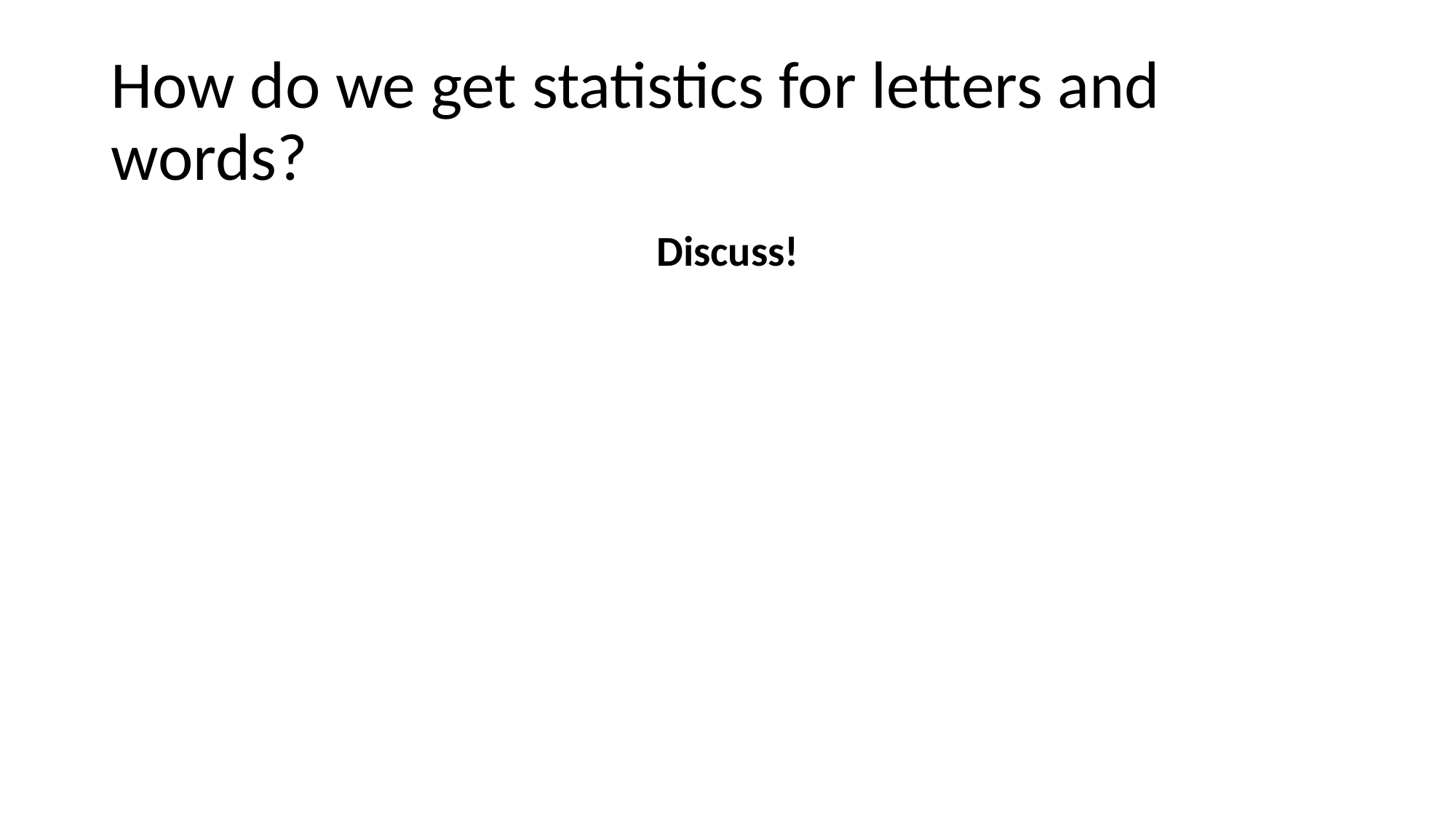

# How do we get statistics for letters and words?
Discuss!